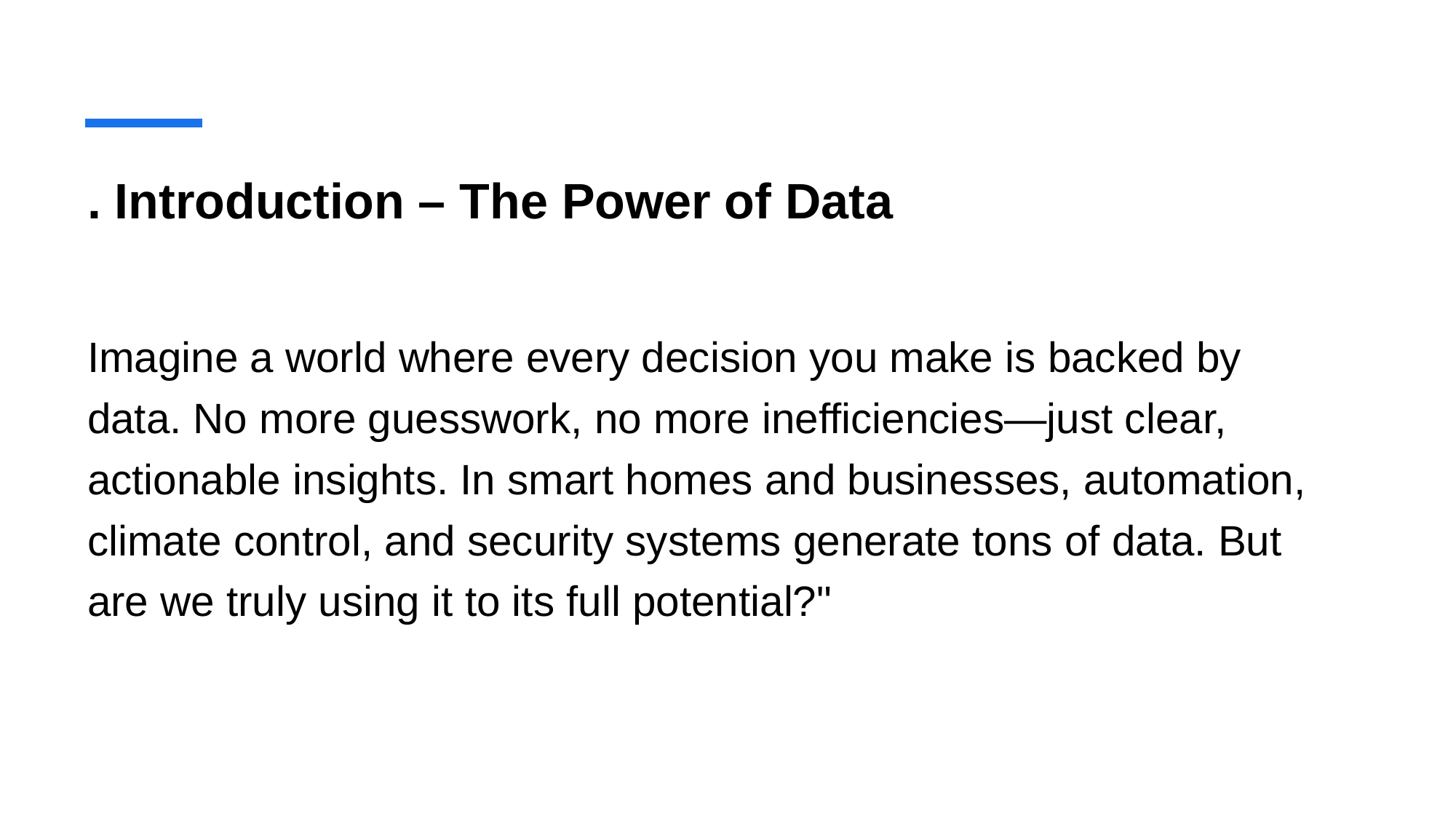

# . Introduction – The Power of Data
Imagine a world where every decision you make is backed by data. No more guesswork, no more inefficiencies—just clear, actionable insights. In smart homes and businesses, automation, climate control, and security systems generate tons of data. But are we truly using it to its full potential?"